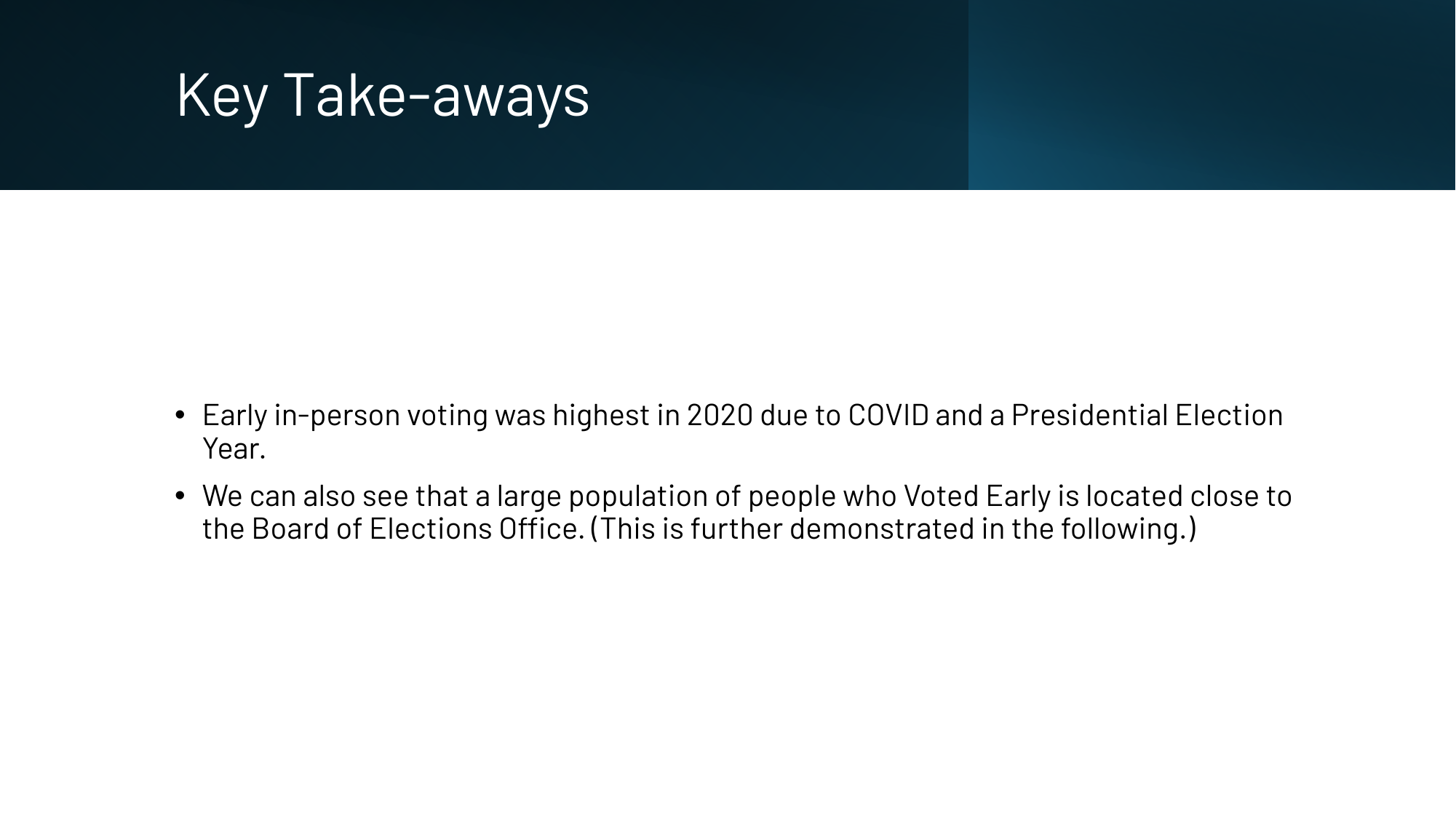

# Key Take-aways
Early in-person voting was highest in 2020 due to COVID and a Presidential Election Year.
We can also see that a large population of people who Voted Early is located close to the Board of Elections Office. (This is further demonstrated in the following.)